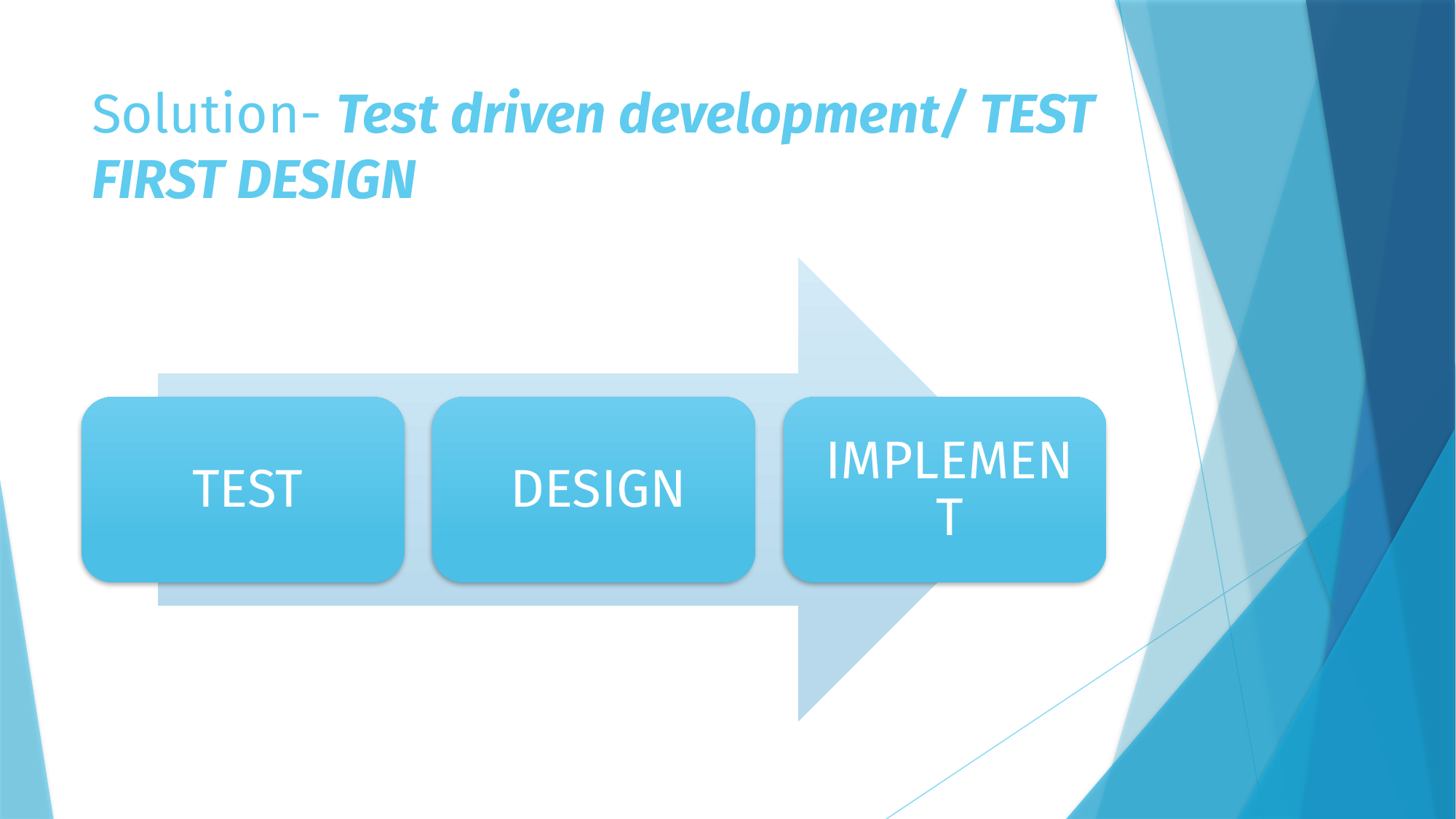

# Solution- Test driven development/ TEST FIRST DESIGN
TEST
DESIGN
IMPLEMENT